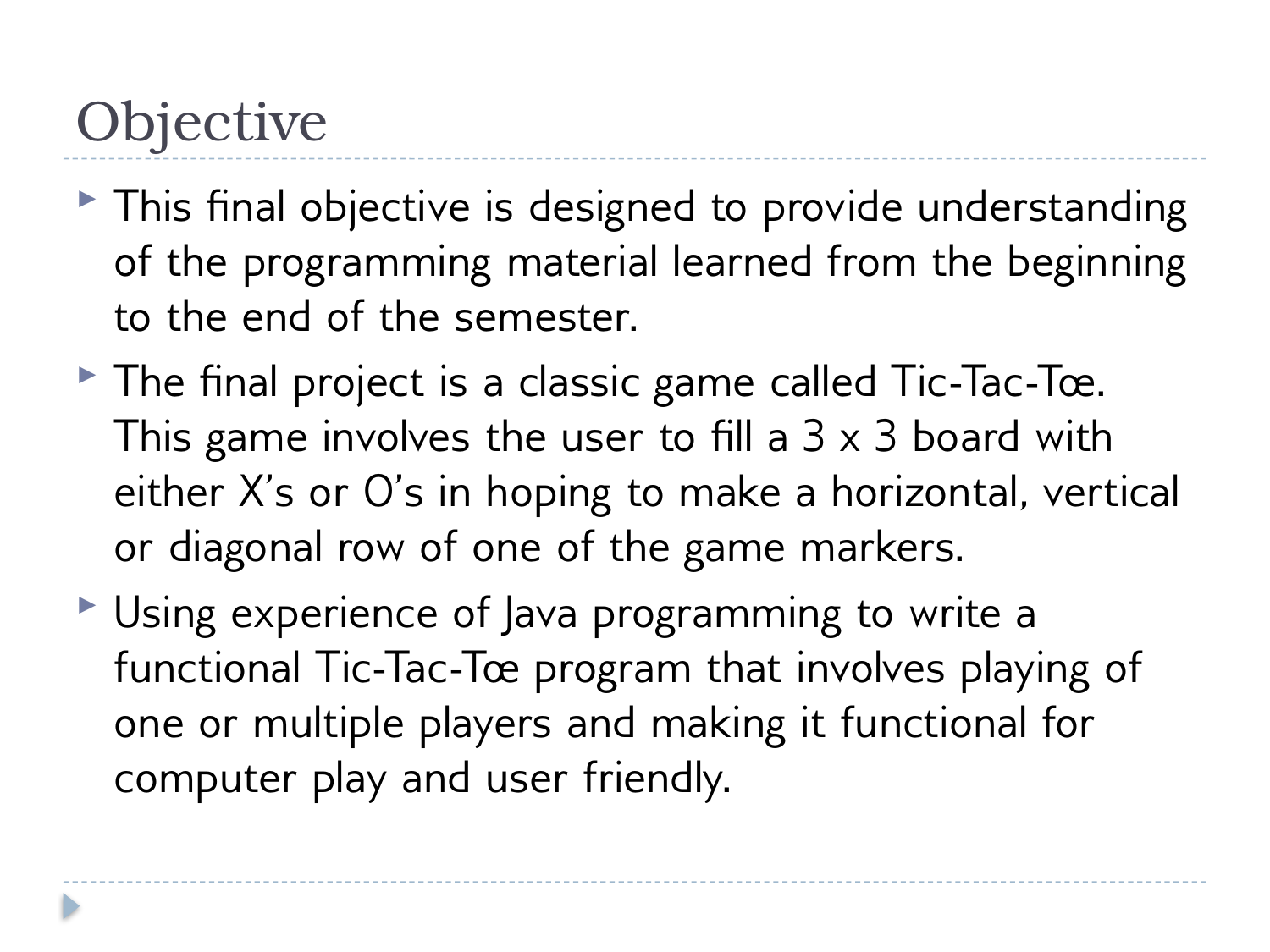

# Objective
This final objective is designed to provide understanding of the programming material learned from the beginning to the end of the semester.
The final project is a classic game called Tic-Tac-Toe. This game involves the user to fill a 3 x 3 board with either X’s or O’s in hoping to make a horizontal, vertical or diagonal row of one of the game markers.
Using experience of Java programming to write a functional Tic-Tac-Toe program that involves playing of one or multiple players and making it functional for computer play and user friendly.